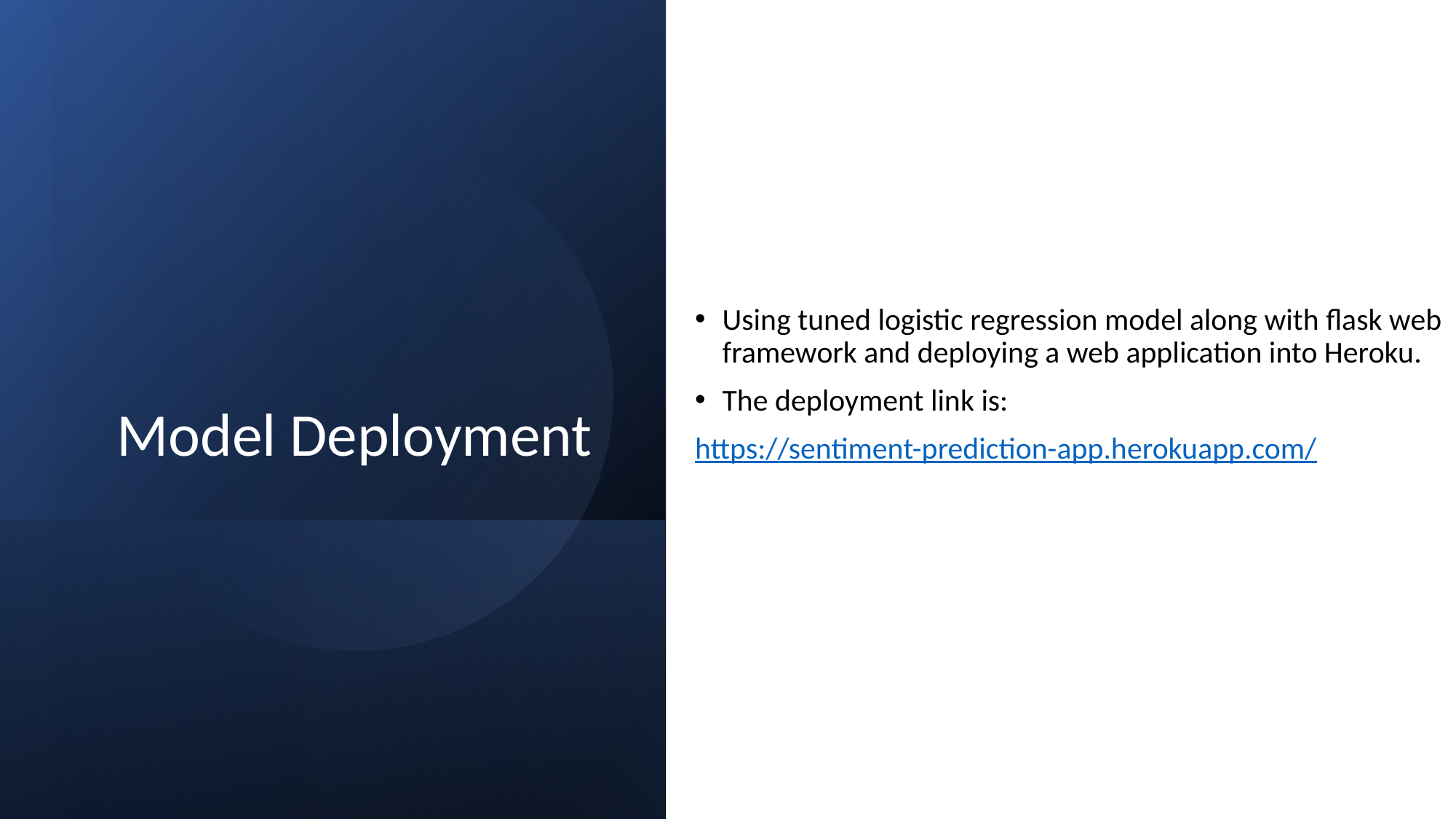

# Model Deployment

Using tuned logistic regression model along with flask web framework and deploying a web application into Heroku.
The deployment link is:
https://sentiment-prediction-app.herokuapp.com/